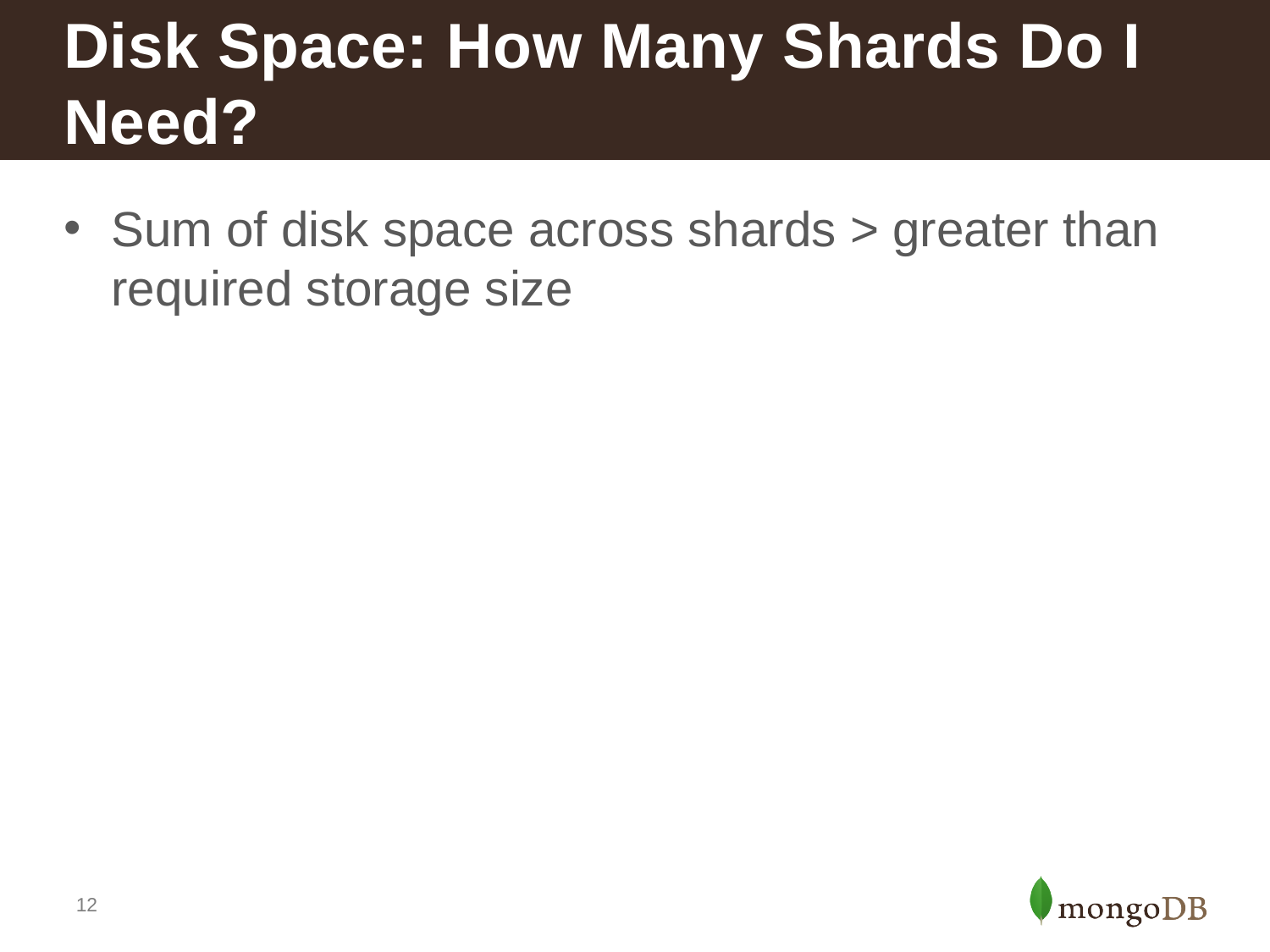

# Disk Space: How Many Shards Do I Need?
Sum of disk space across shards > greater than required storage size